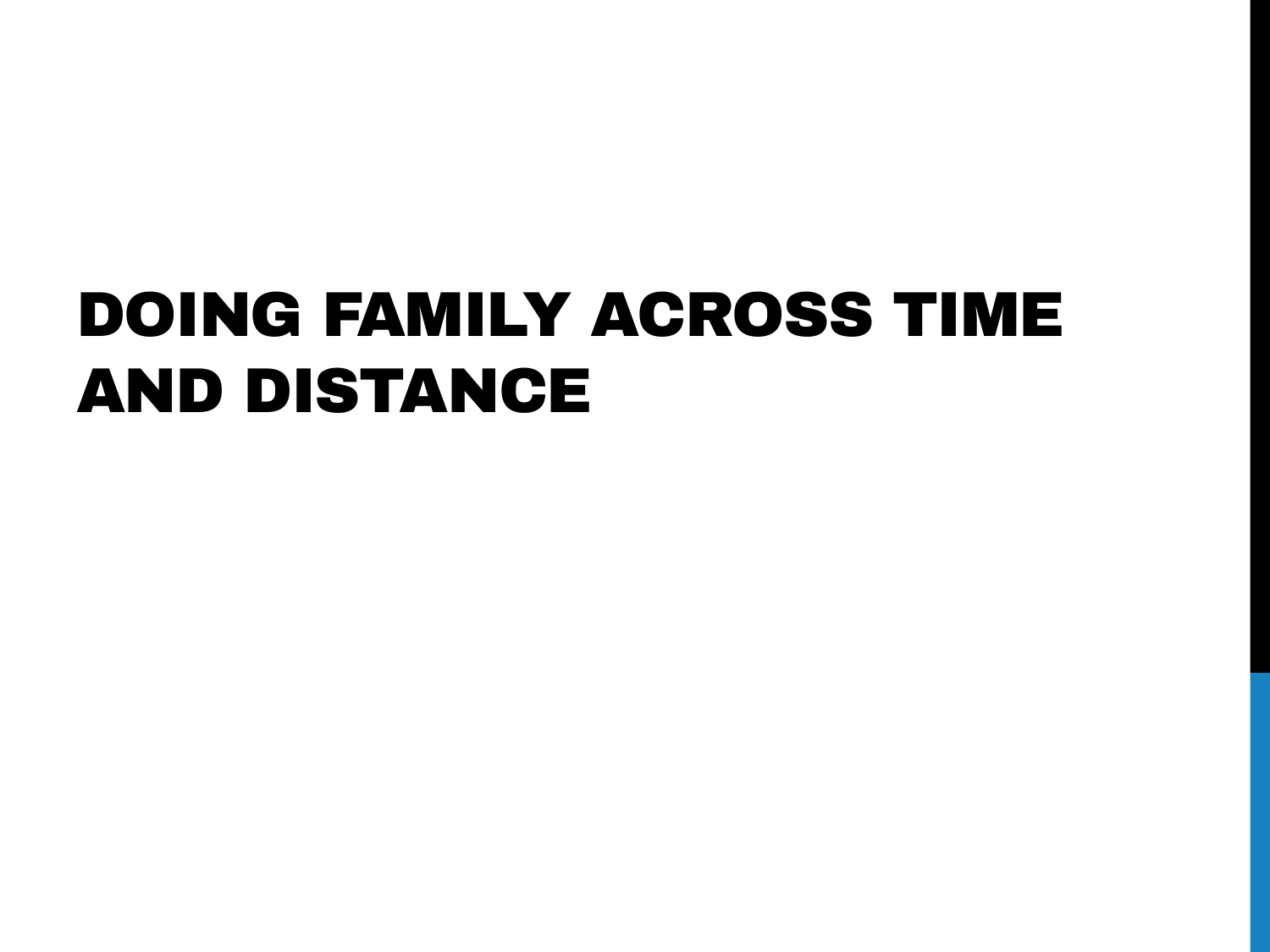

# Doing family across time and distance